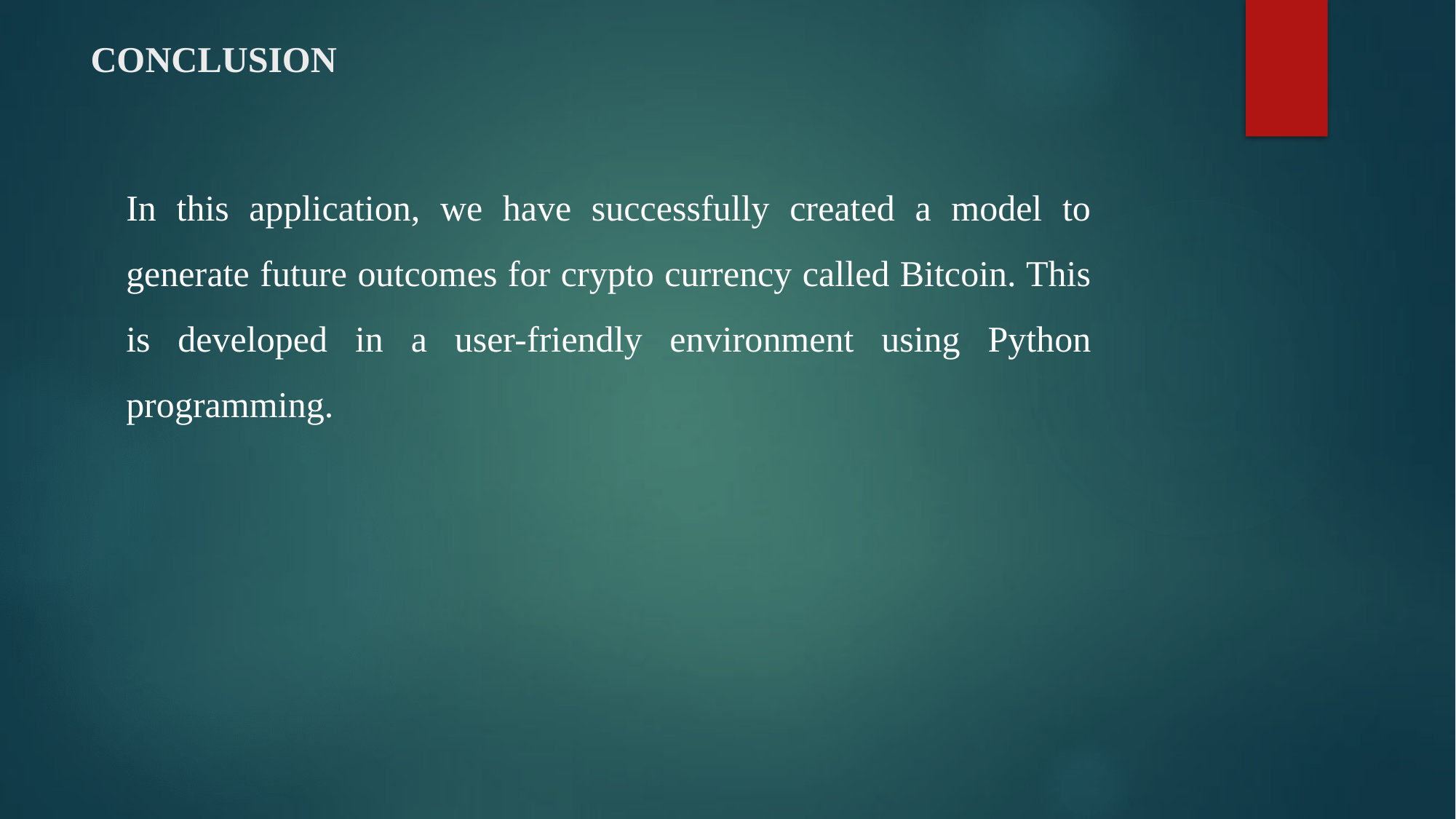

# CONCLUSION
In this application, we have successfully created a model to generate future outcomes for crypto currency called Bitcoin. This is developed in a user-friendly environment using Python programming.